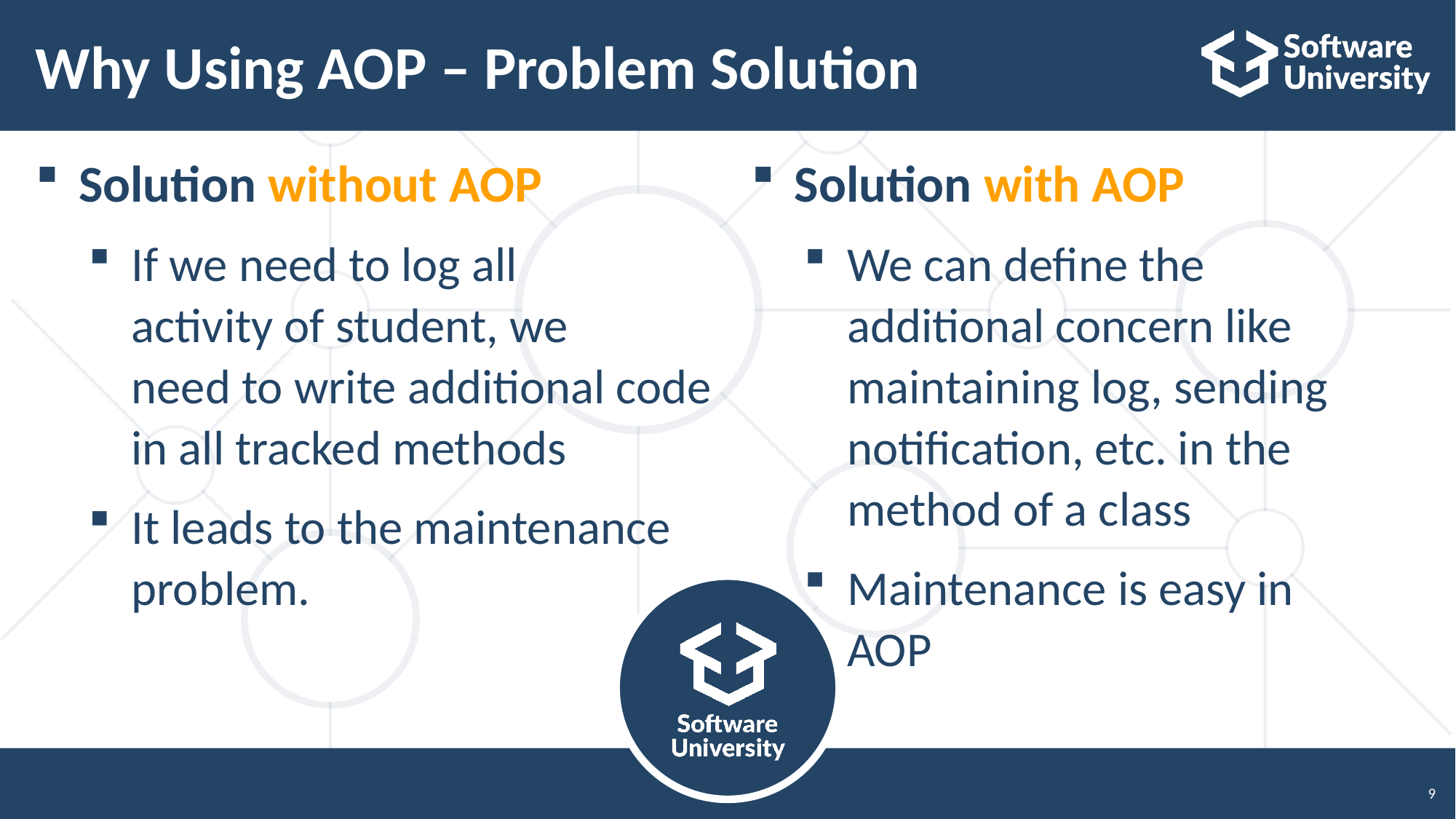

# Why Using AOP – Problem Solution
Solution without AOP
If we need to log all
activity of student, we
need to write additional code in all tracked methods
It leads to the maintenance problem.
Solution with AOP
We can define the
additional concern like
maintaining log, sending notification, etc. in the  method of a class
Maintenance is easy in
AOP
9